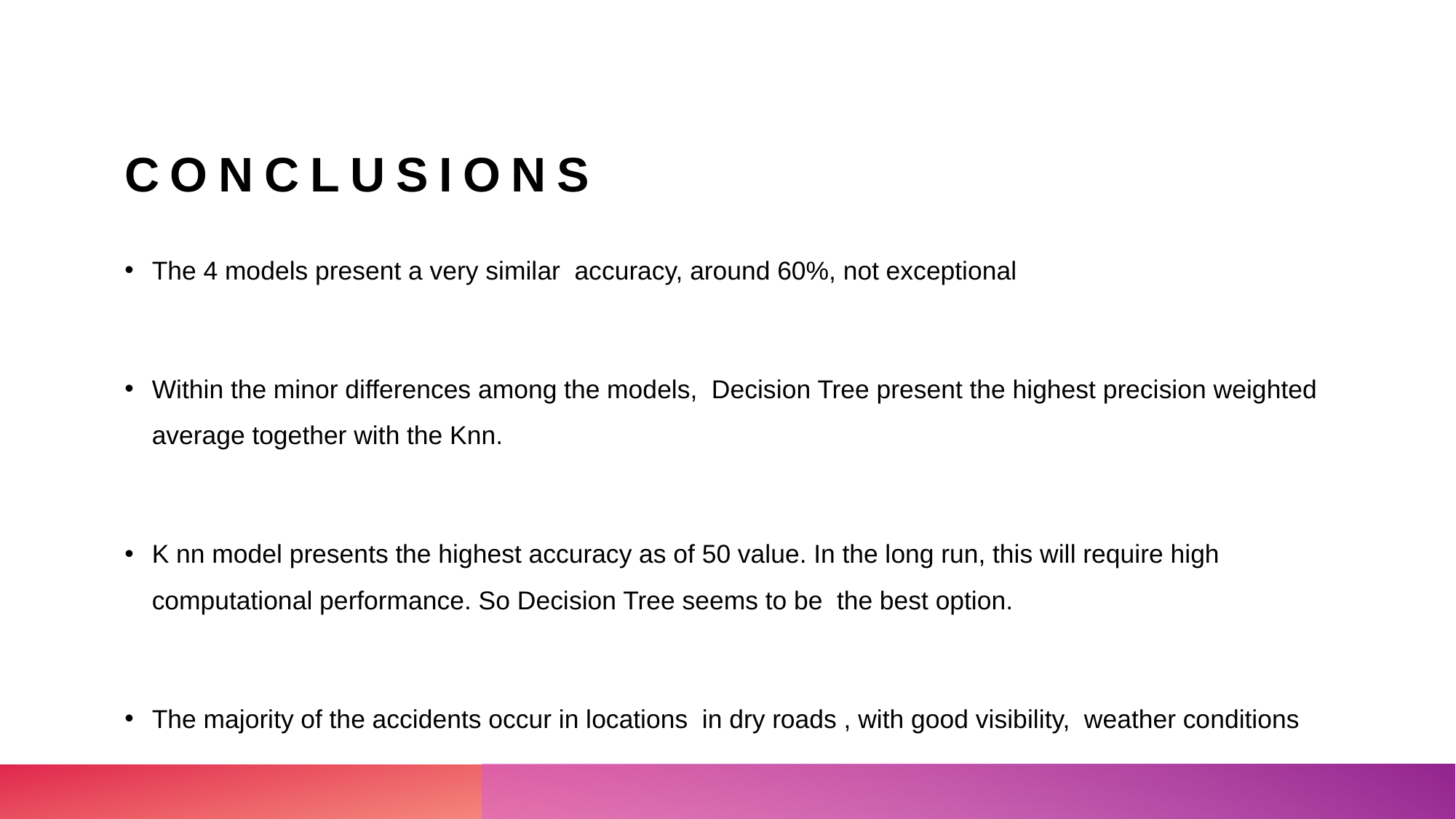

# CONCLUSIONS
The 4 models present a very similar  accuracy, around 60%, not exceptional

Within the minor differences among the models,  Decision Tree present the highest precision weighted average together with the Knn.

K nn model presents the highest accuracy as of 50 value. In the long run, this will require high computational performance. So Decision Tree seems to be  the best option.

The majority of the accidents occur in locations  in dry roads , with good visibility,  weather conditions